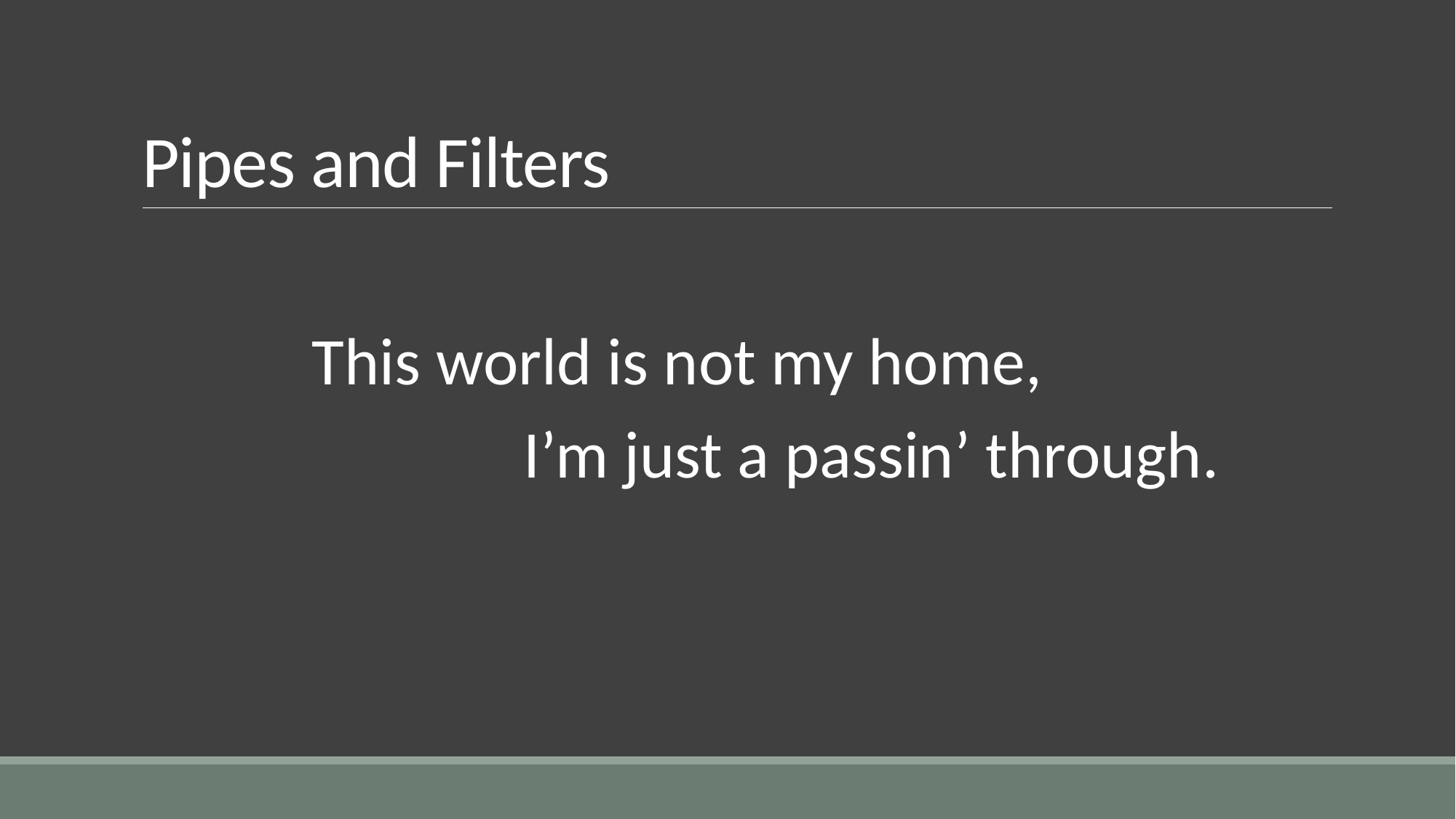

# Pipes and Filters

           This world is not my home,
                         I’m just a passin’ through.